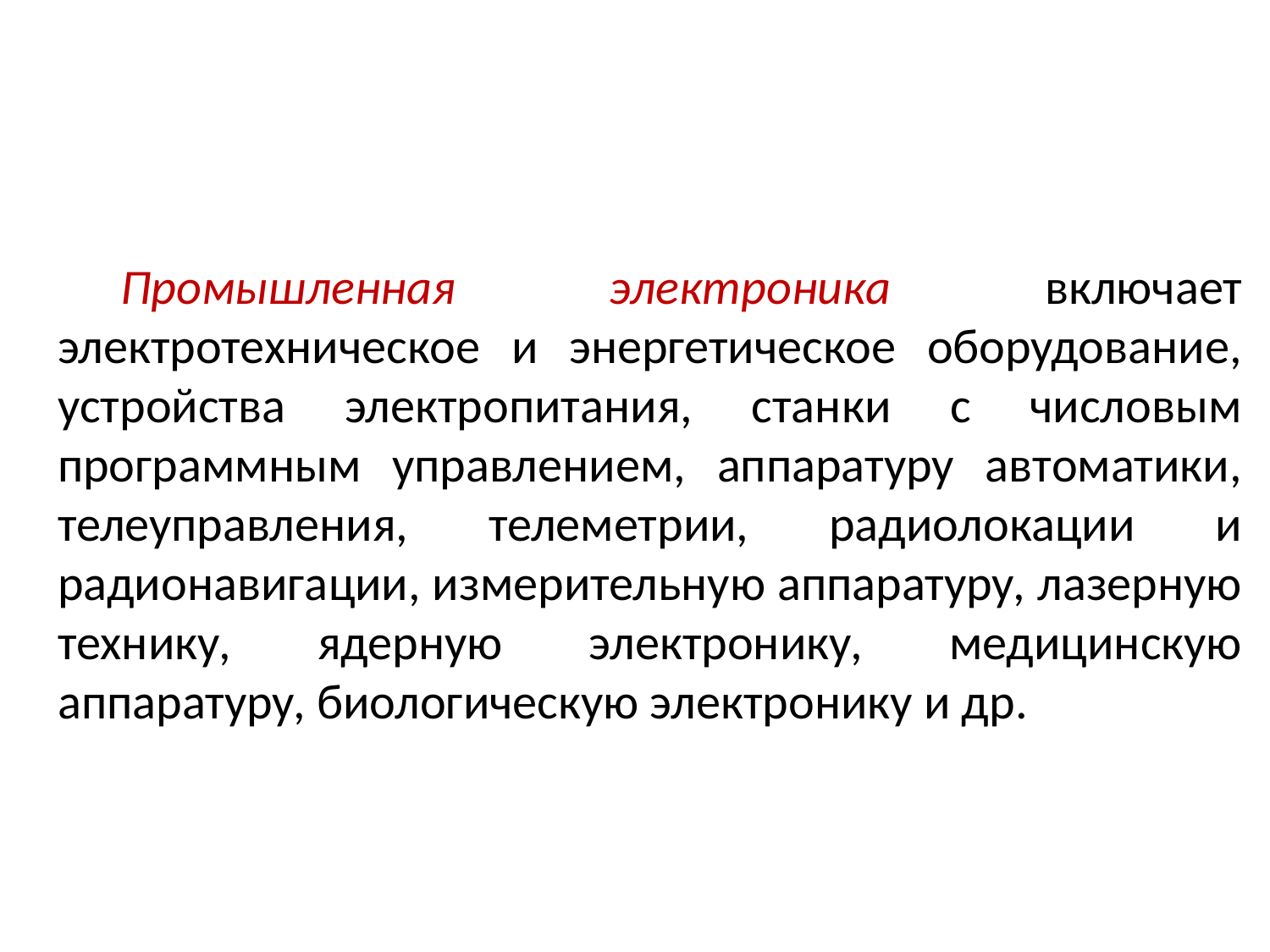

Промышленная электроника включает электротехническое и энергетическое оборудование, устройства электропитания, станки с числовым программным управлением, аппаратуру автоматики, телеуправления, телеметрии, радиолокации и радионавигации, измерительную аппаратуру, лазерную технику, ядерную электронику, медицинскую аппаратуру, биологическую электронику и др.